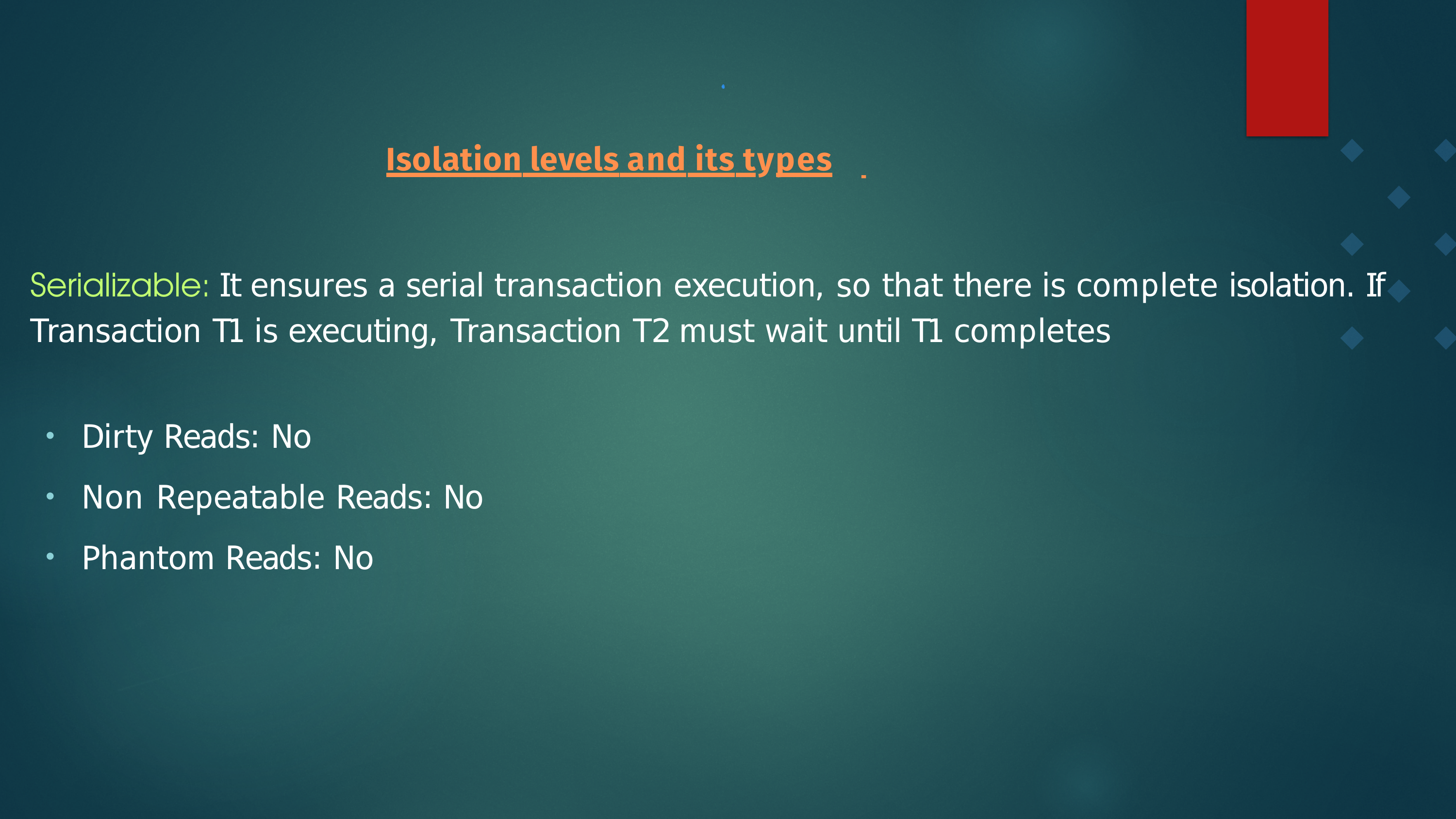

Isolation levels and its types

Serializable: It ensures a serial transaction execution, so that there is complete isolation. If Transaction T1 is executing, Transaction T2 must wait until T1 completes

Dirty Reads: No
Non Repeatable Reads: No
Phantom Reads: No